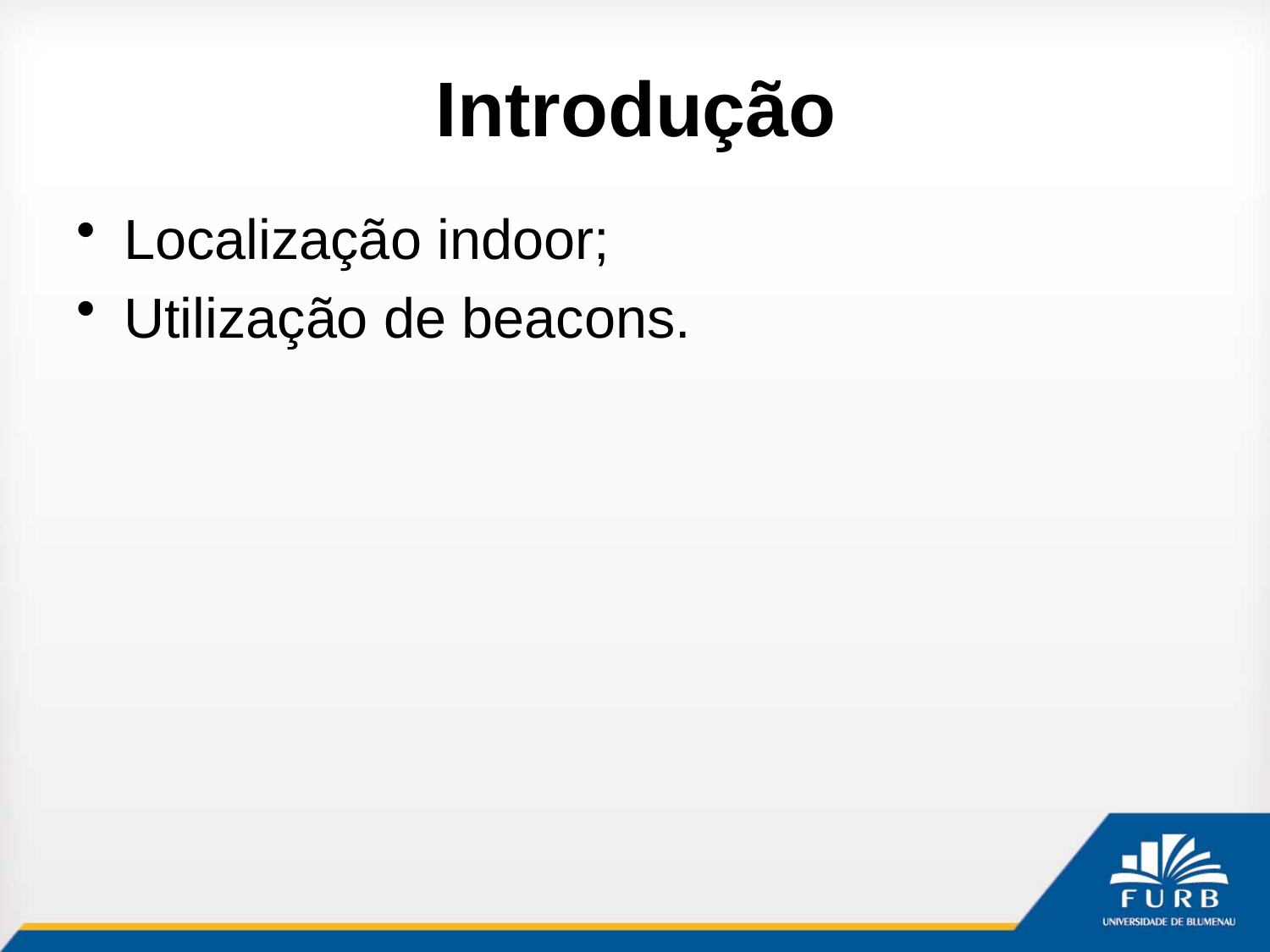

# Introdução
Localização indoor;
Utilização de beacons.